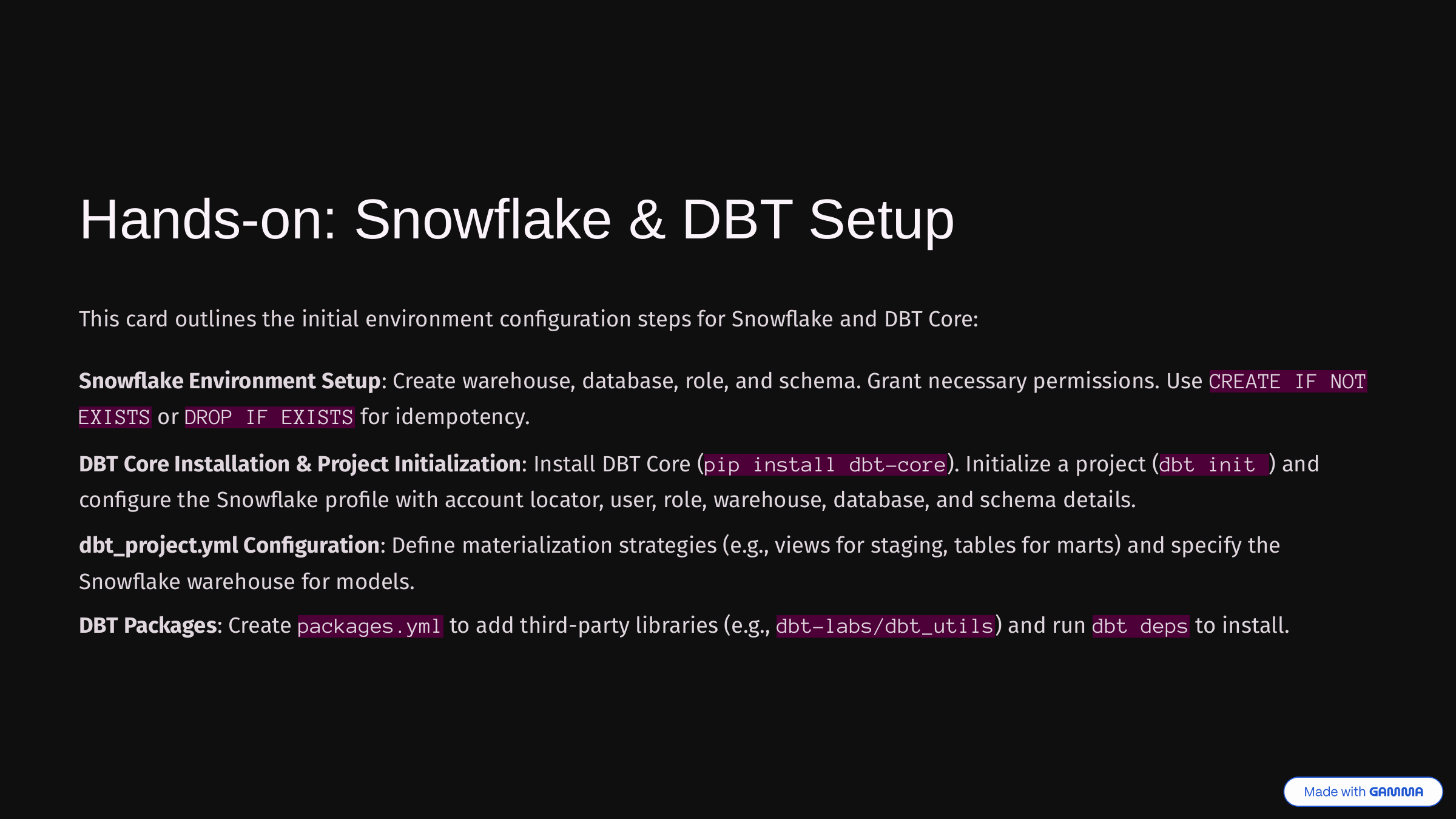

Hands-on: Snowflake & DBT Setup
This card outlines the initial environment configuration steps for Snowflake and DBT Core:
Snowflake Environment Setup: Create warehouse, database, role, and schema. Grant necessary permissions. Use CREATE IF NOT EXISTS or DROP IF EXISTS for idempotency.
DBT Core Installation & Project Initialization: Install DBT Core (pip install dbt-core). Initialize a project (dbt init ) and configure the Snowflake profile with account locator, user, role, warehouse, database, and schema details.
dbt_project.yml Configuration: Define materialization strategies (e.g., views for staging, tables for marts) and specify the Snowflake warehouse for models.
DBT Packages: Create packages.yml to add third-party libraries (e.g., dbt-labs/dbt_utils) and run dbt deps to install.